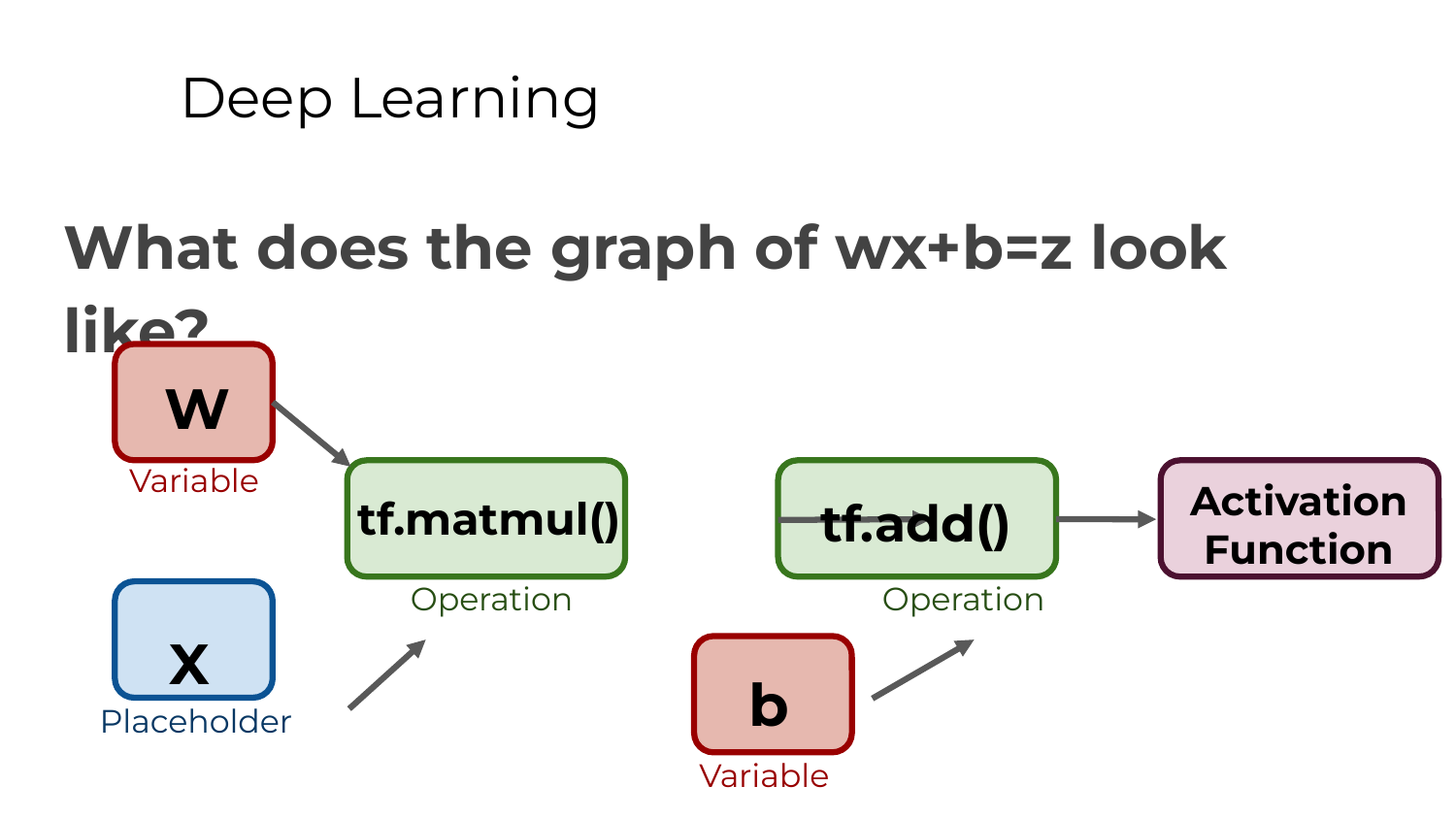

Deep Learning
What does the graph of wx+b=z look like?

W

Variable

Activation Function
tf.matmul()
tf.add()

Operation
Operation

X

b
Placeholder
Variable